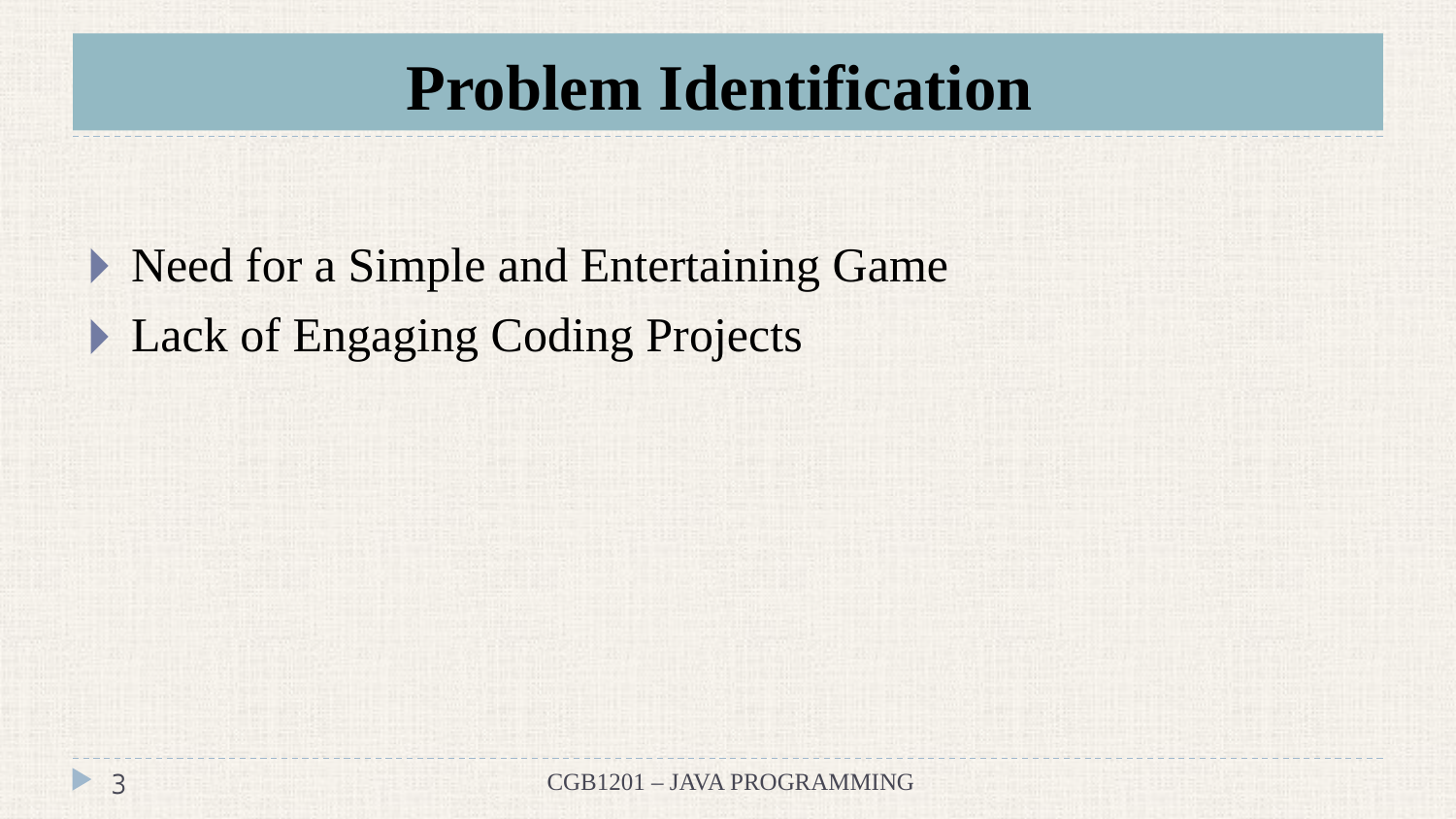

# Problem Identification

Need for a Simple and Entertaining Game
Lack of Engaging Coding Projects

3
CGB1201 – JAVA PROGRAMMING